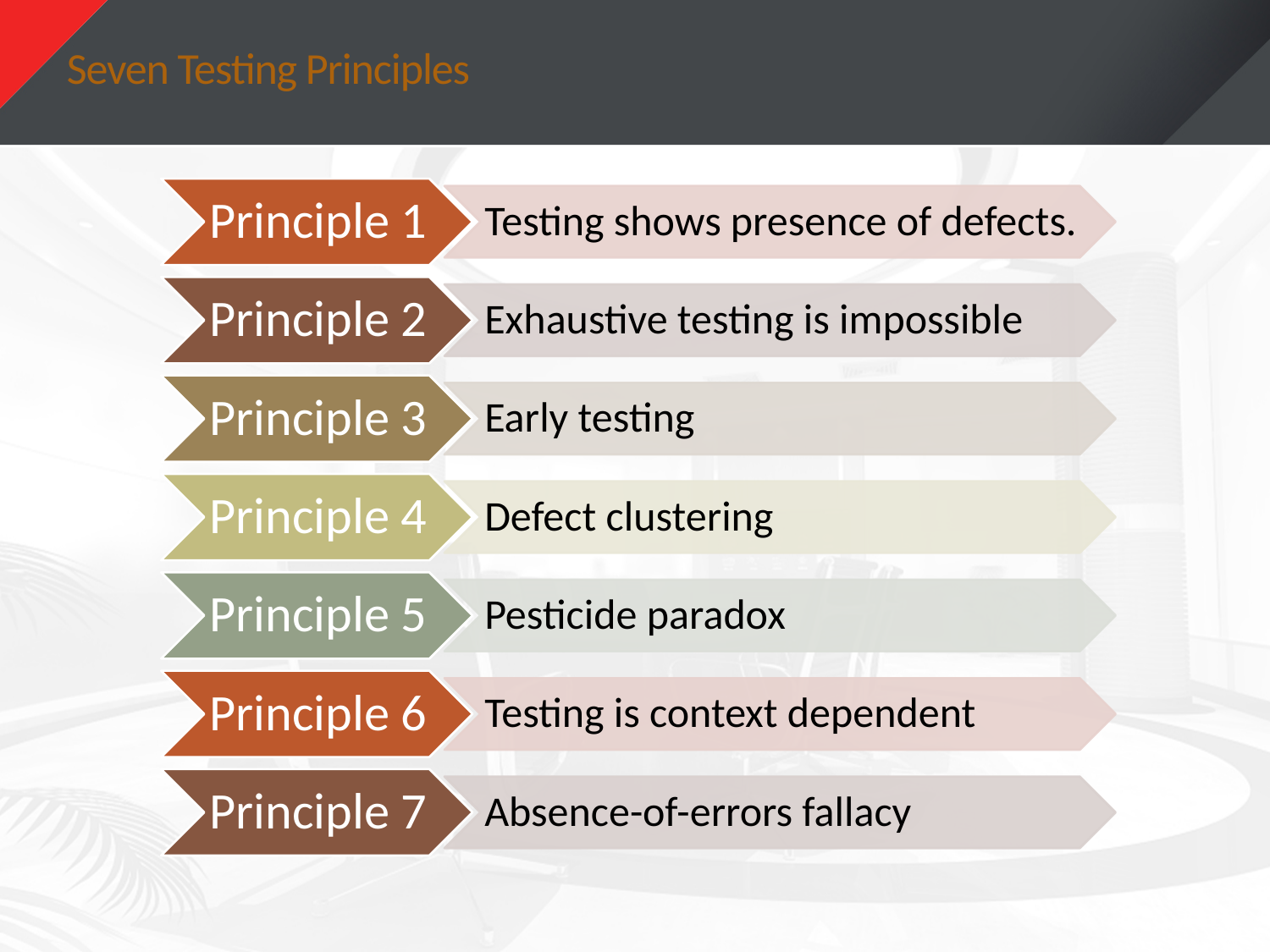

# Seven Testing Principles
Principle 1
Testing shows presence of defects.
Principle 2
Exhaustive testing is impossible
Principle 3
Early testing
Principle 4
Defect clustering
Principle 5
Pesticide paradox
Principle 6
Testing is context dependent
Principle 7
Absence-of-errors fallacy